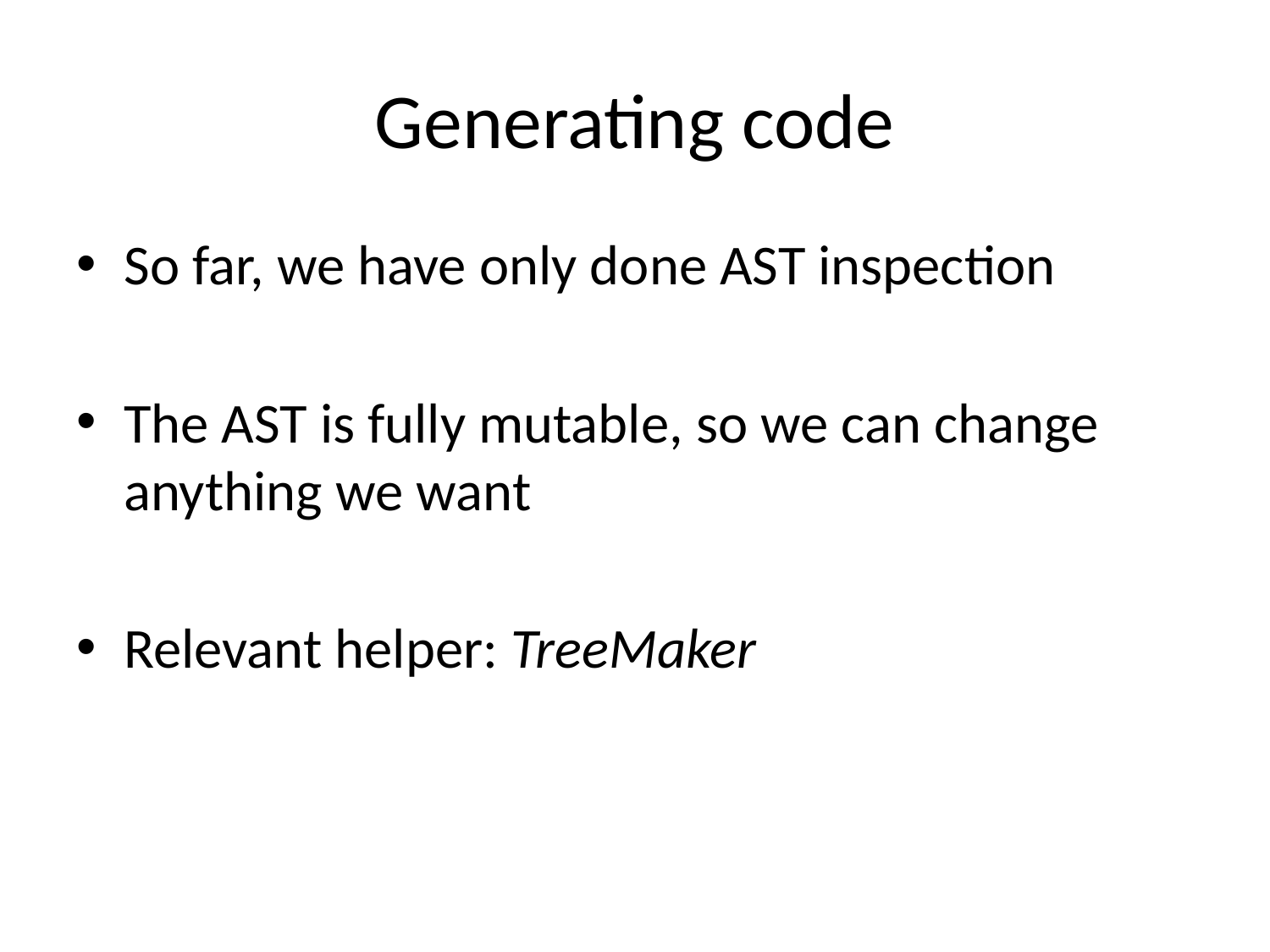

# Generating code
So far, we have only done AST inspection

The AST is fully mutable, so we can change anything we want

Relevant helper: TreeMaker